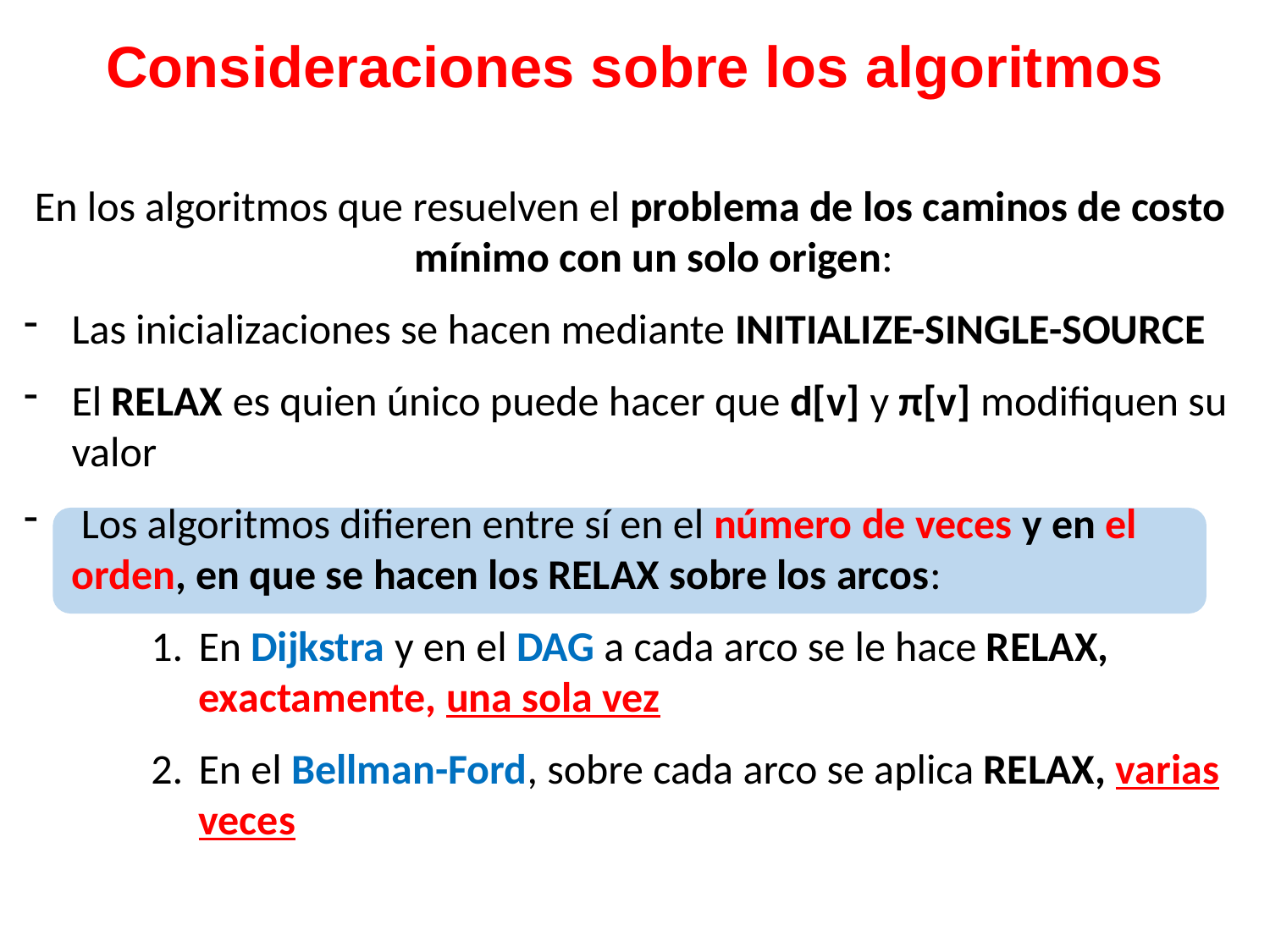

# Consideraciones sobre los algoritmos
En los algoritmos que resuelven el problema de los caminos de costo mínimo con un solo origen:
Las inicializaciones se hacen mediante INITIALIZE-SINGLE-SOURCE
El RELAX es quien único puede hacer que d[v] y π[v] modifiquen su valor
 Los algoritmos difieren entre sí en el número de veces y en el orden, en que se hacen los RELAX sobre los arcos:
En Dijkstra y en el DAG a cada arco se le hace RELAX, exactamente, una sola vez
En el Bellman-Ford, sobre cada arco se aplica RELAX, varias veces